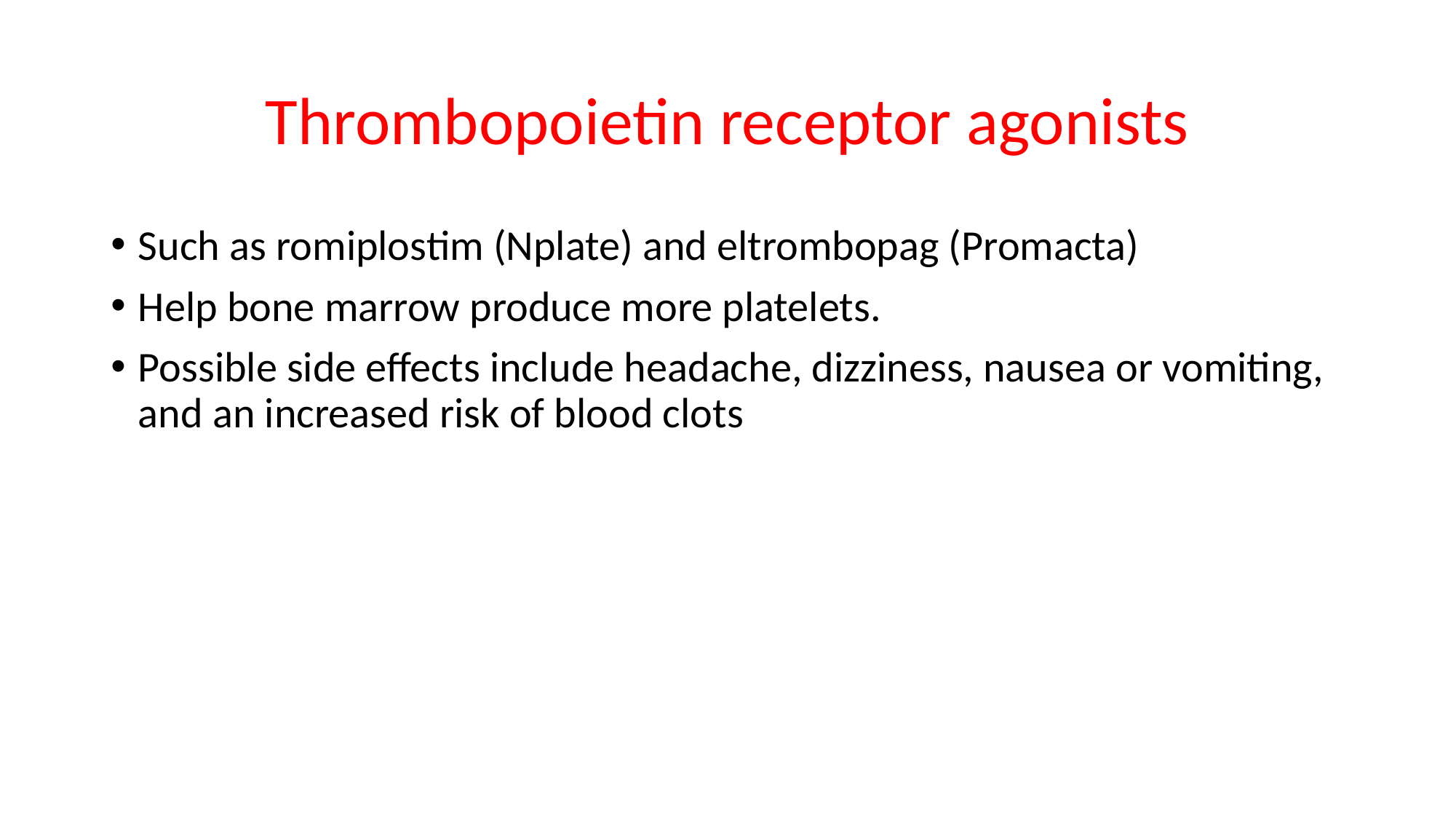

# Thrombopoietin receptor agonists
Such as romiplostim (Nplate) and eltrombopag (Promacta)
Help bone marrow produce more platelets.
Possible side effects include headache, dizziness, nausea or vomiting, and an increased risk of blood clots